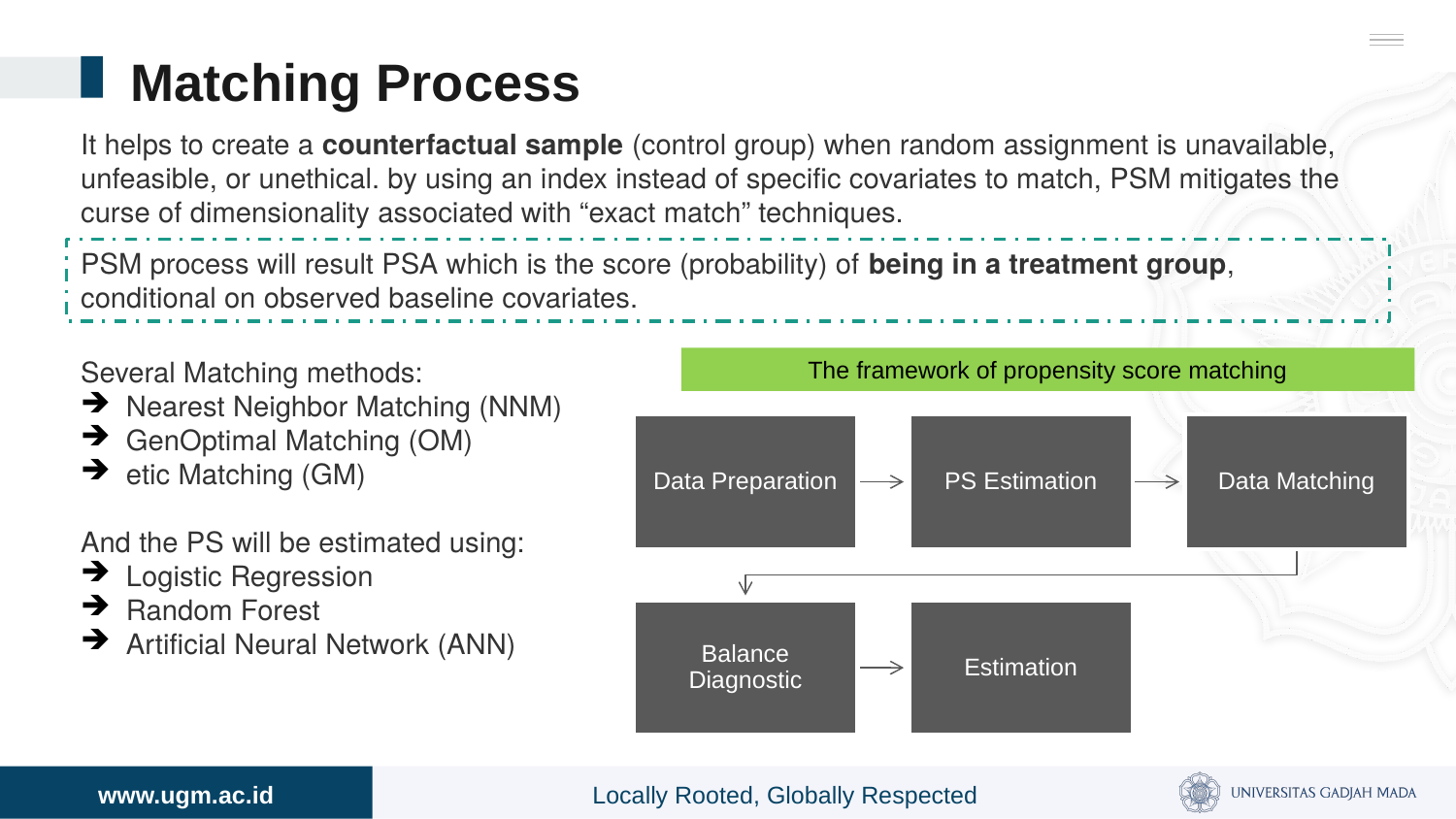

# Matching Process
It helps to create a counterfactual sample (control group) when random assignment is unavailable, unfeasible, or unethical. by using an index instead of specific covariates to match, PSM mitigates the curse of dimensionality associated with “exact match” techniques.
PSM process will result PSA which is the score (probability) of being in a treatment group, conditional on observed baseline covariates.
Several Matching methods:
Nearest Neighbor Matching (NNM)
GenOptimal Matching (OM)
etic Matching (GM)

And the PS will be estimated using:
Logistic Regression
Random Forest
Artificial Neural Network (ANN)
The framework of propensity score matching

Data Preparation

PS Estimation

Data Matching

Balance Diagnostic
Estimation